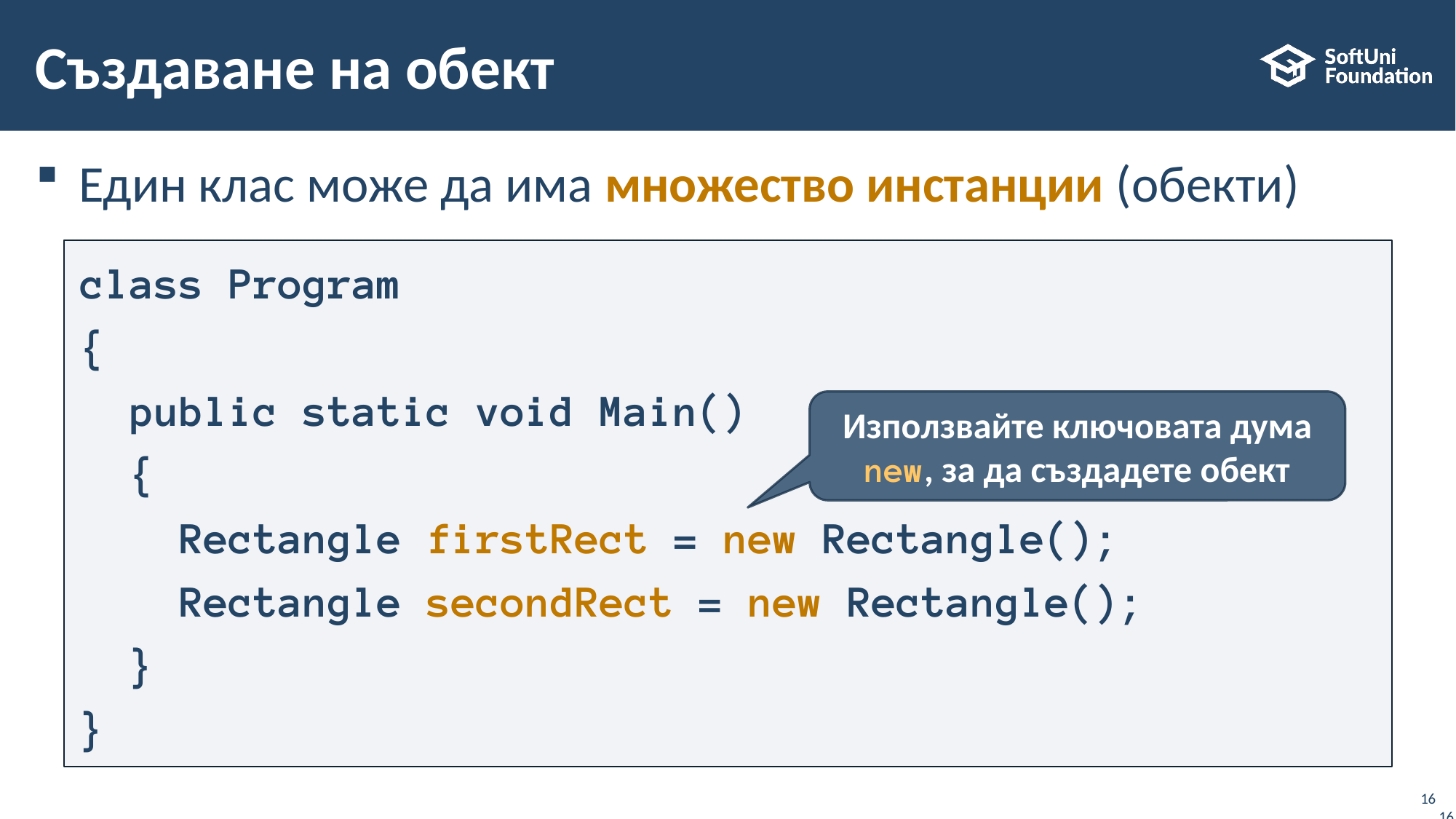

# Създаване на обект
Един клас може да има множество инстанции (обекти)
class Program
{
  public static void Main()
  {
    Rectangle firstRect = new Rectangle();
    Rectangle secondRect = new Rectangle();
  }
}
Използвайте ключовата дума new, за да създадете обект
16
16